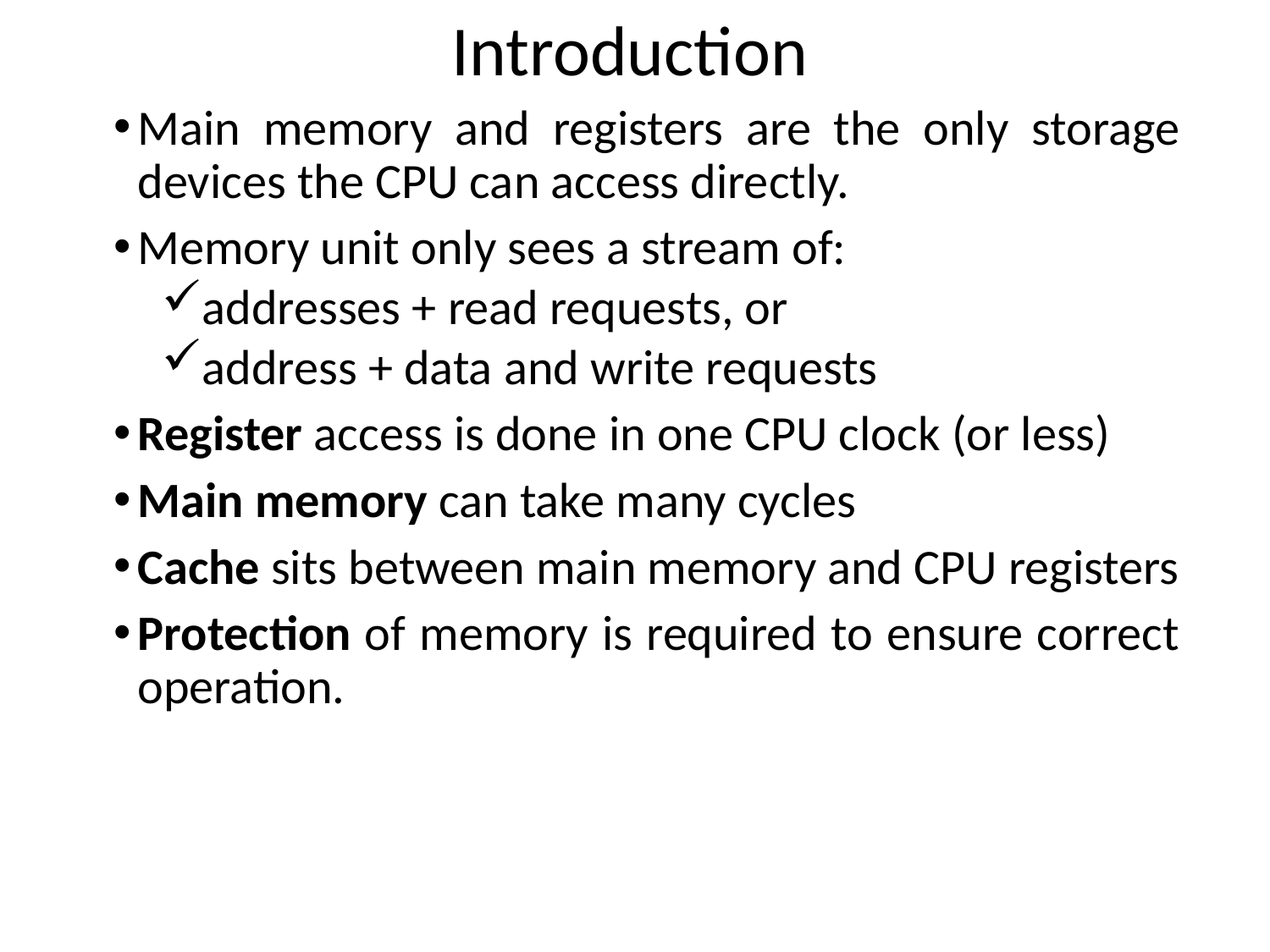

# Introduction
Main memory and registers are the only storage devices the CPU can access directly.
Memory unit only sees a stream of:
addresses + read requests, or
address + data and write requests
Register access is done in one CPU clock (or less)
Main memory can take many cycles
Cache sits between main memory and CPU registers
Protection of memory is required to ensure correct operation.